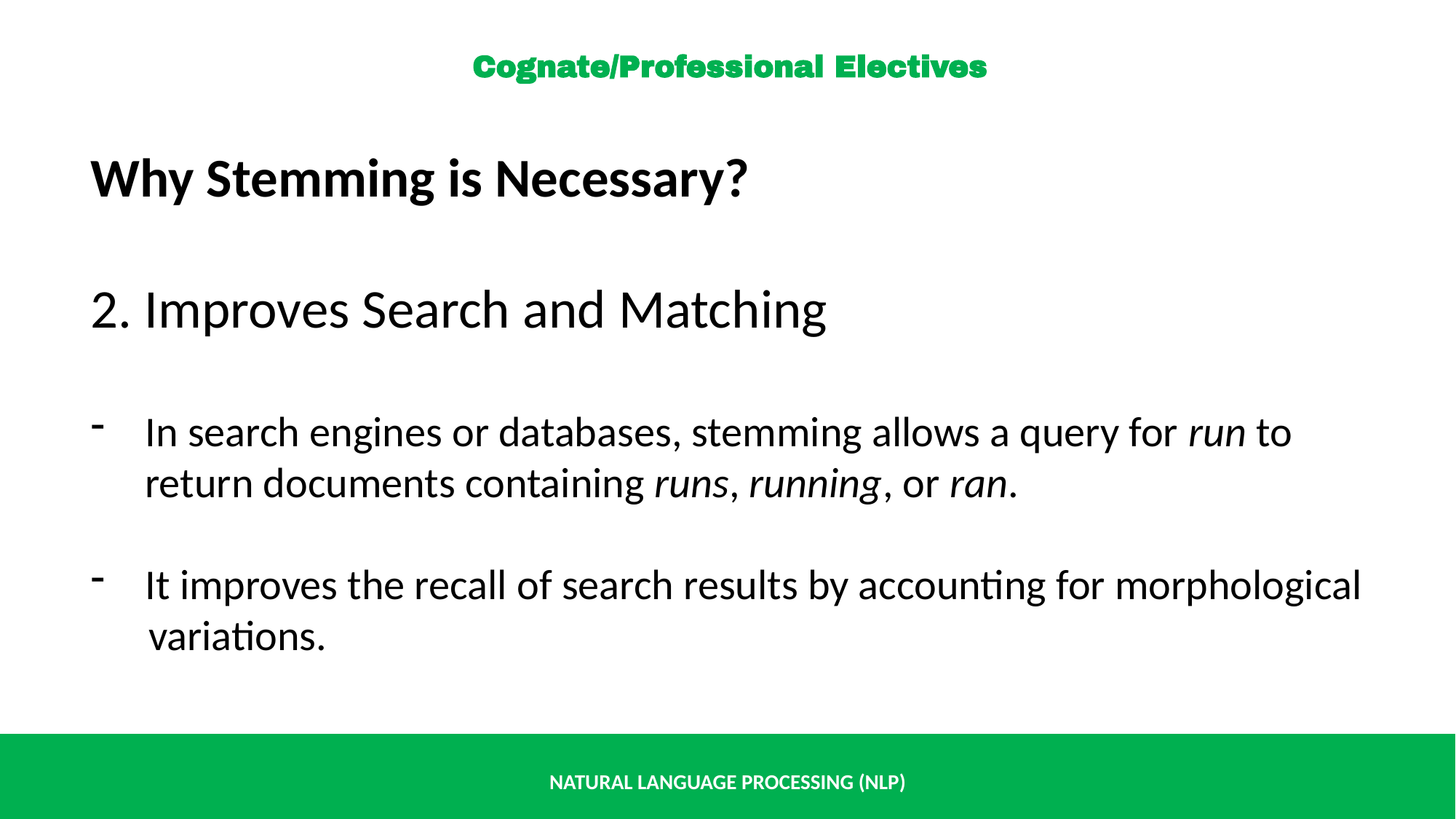

Why Stemming is Necessary?

2. Improves Search and Matching

In search engines or databases, stemming allows a query for run to return documents containing runs, running, or ran.

It improves the recall of search results by accounting for morphological
      variations.